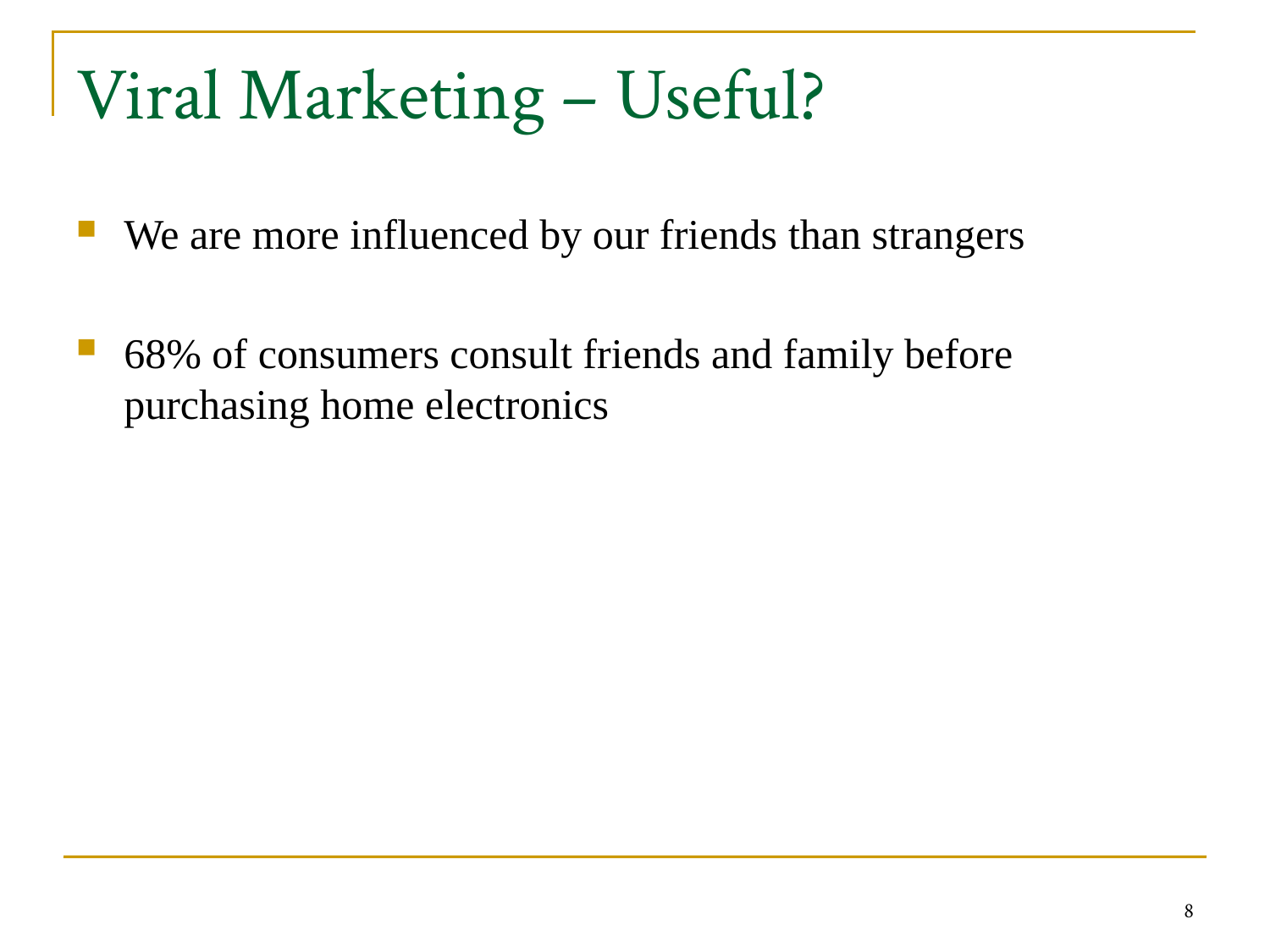

# Viral Marketing – Useful?
We are more influenced by our friends than strangers

68% of consumers consult friends and family before purchasing home electronics
8